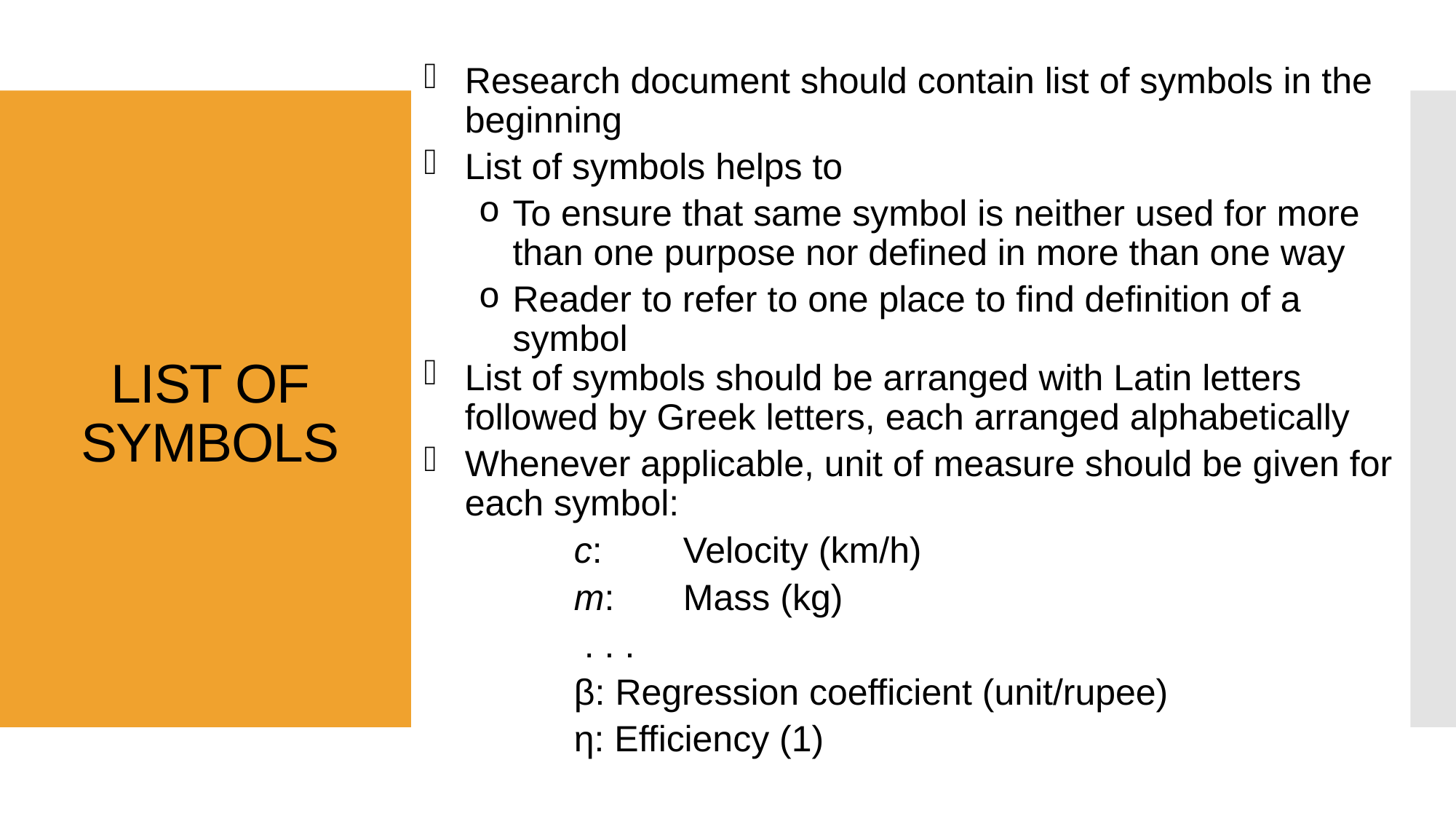

Research document should contain list of symbols in the beginning
List of symbols helps to
To ensure that same symbol is neither used for more than one purpose nor defined in more than one way
Reader to refer to one place to find definition of a symbol
List of symbols should be arranged with Latin letters followed by Greek letters, each arranged alphabetically
Whenever applicable, unit of measure should be given for each symbol:
		c: 	Velocity (km/h)
		m: 	Mass (kg)
		 . . .
		β: Regression coefficient (unit/rupee)
		η: Efficiency (1)

# LIST OF SYMBOLS